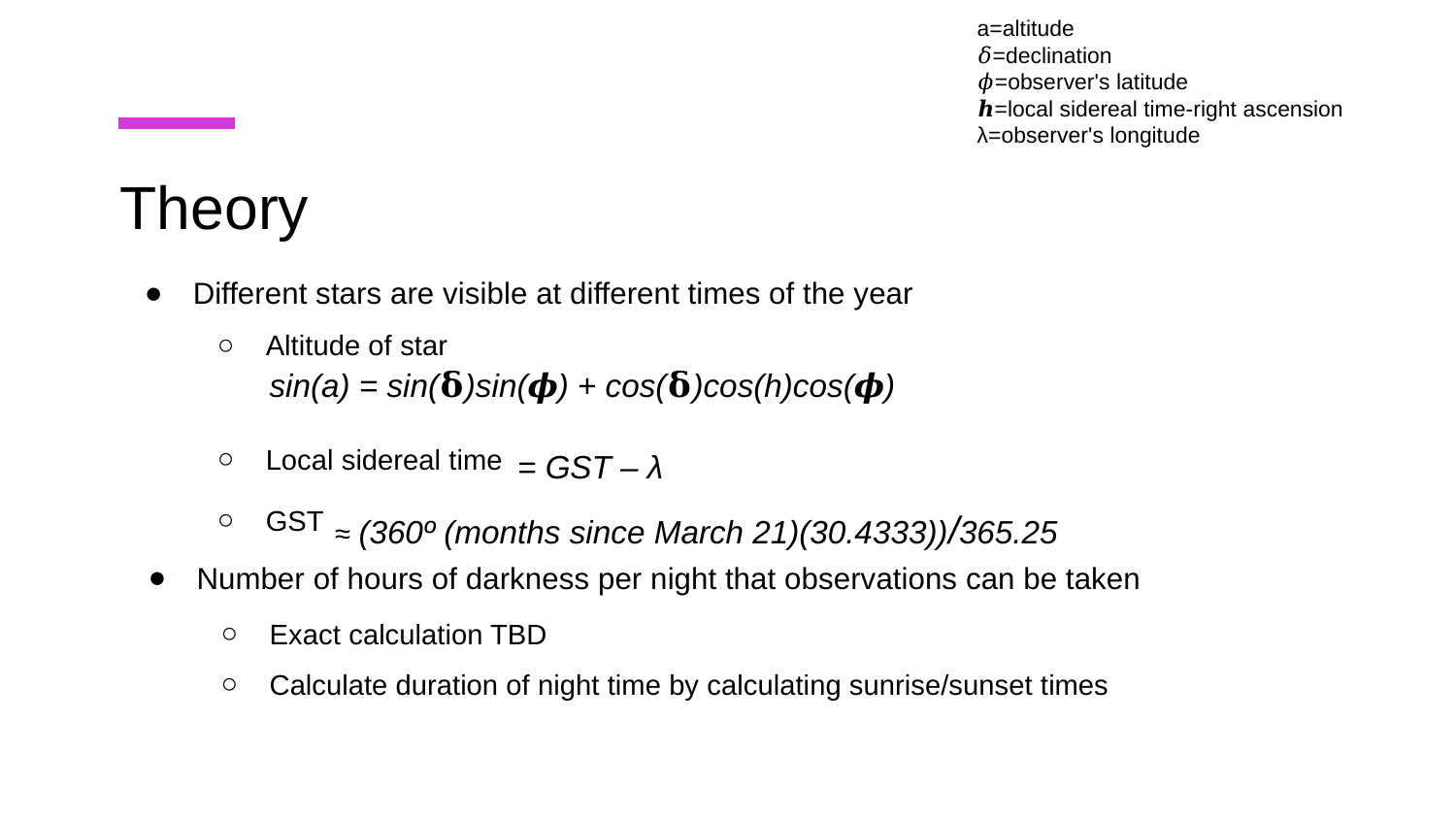

a=altitude
𝛿=declination
𝜙=observer's latitude
𝒉=local sidereal time-right ascension
λ=observer's longitude

# Theory
Different stars are visible at different times of the year
Altitude of star

Local sidereal time
GST

sin(a) = sin(𝛅)sin(𝝓) + cos(𝛅)cos(h)cos(𝝓)

= GST – λ
≈ (360º (months since March 21)(30.4333))/365.25
Number of hours of darkness per night that observations can be taken

Exact calculation TBD
Calculate duration of night time by calculating sunrise/sunset times